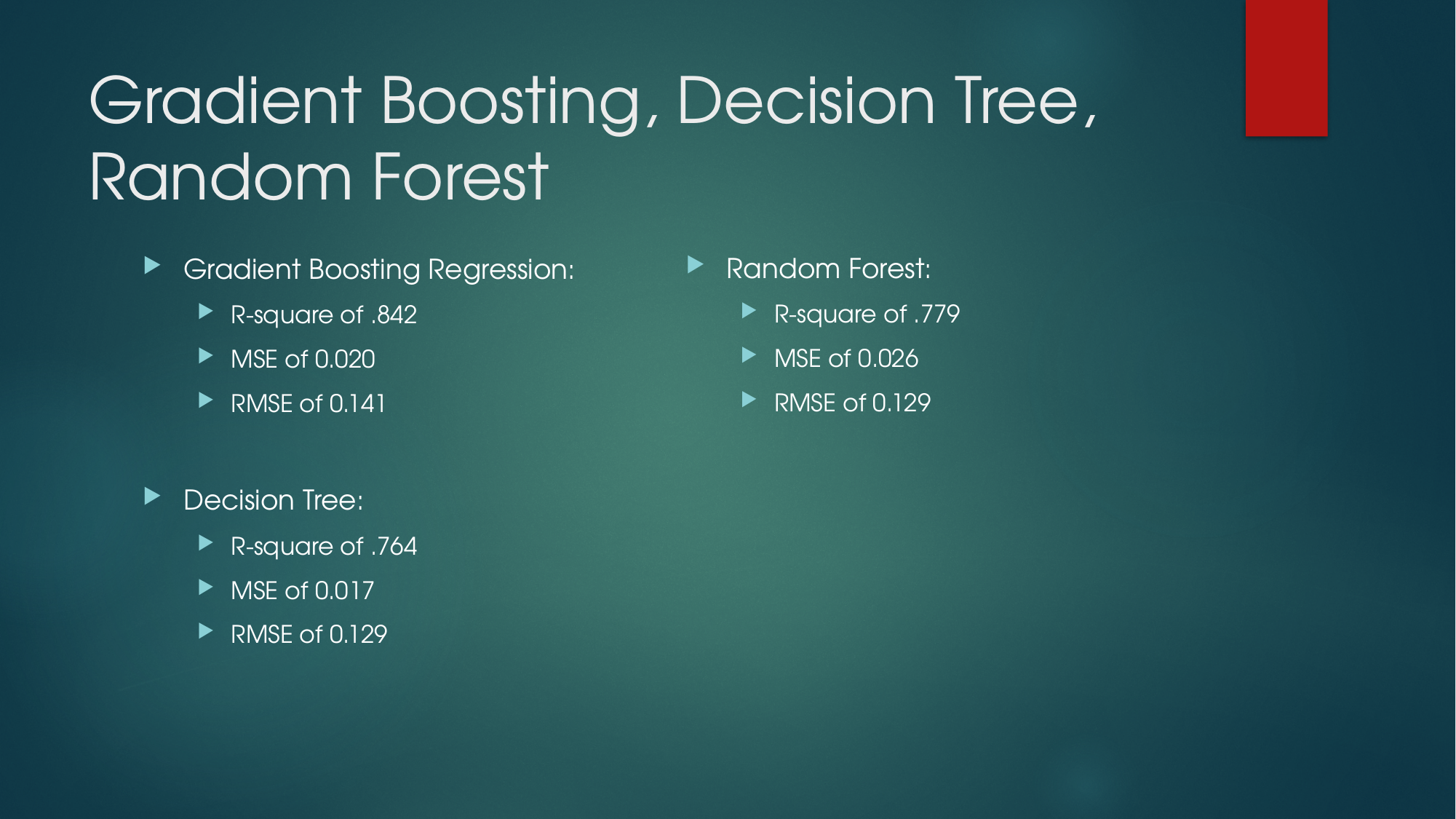

# Gradient Boosting, Decision Tree, Random Forest
Random Forest:
R-square of .779
MSE of 0.026
RMSE of 0.129
Gradient Boosting Regression:
R-square of .842
MSE of 0.020
RMSE of 0.141

Decision Tree:
R-square of .764
MSE of 0.017
RMSE of 0.129